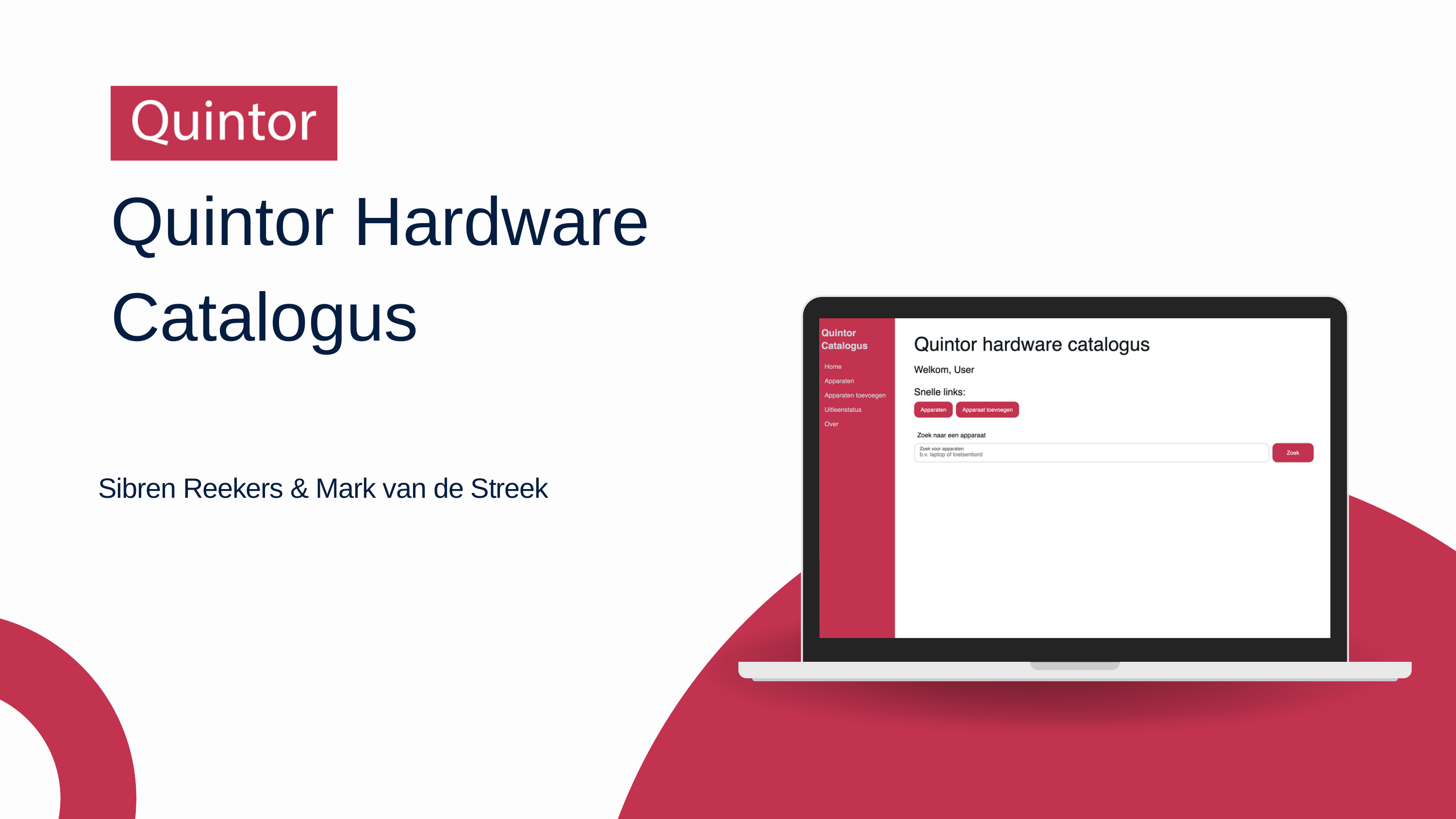

Quintor Hardware Catalogus

Sibren Reekers & Mark van de Streek